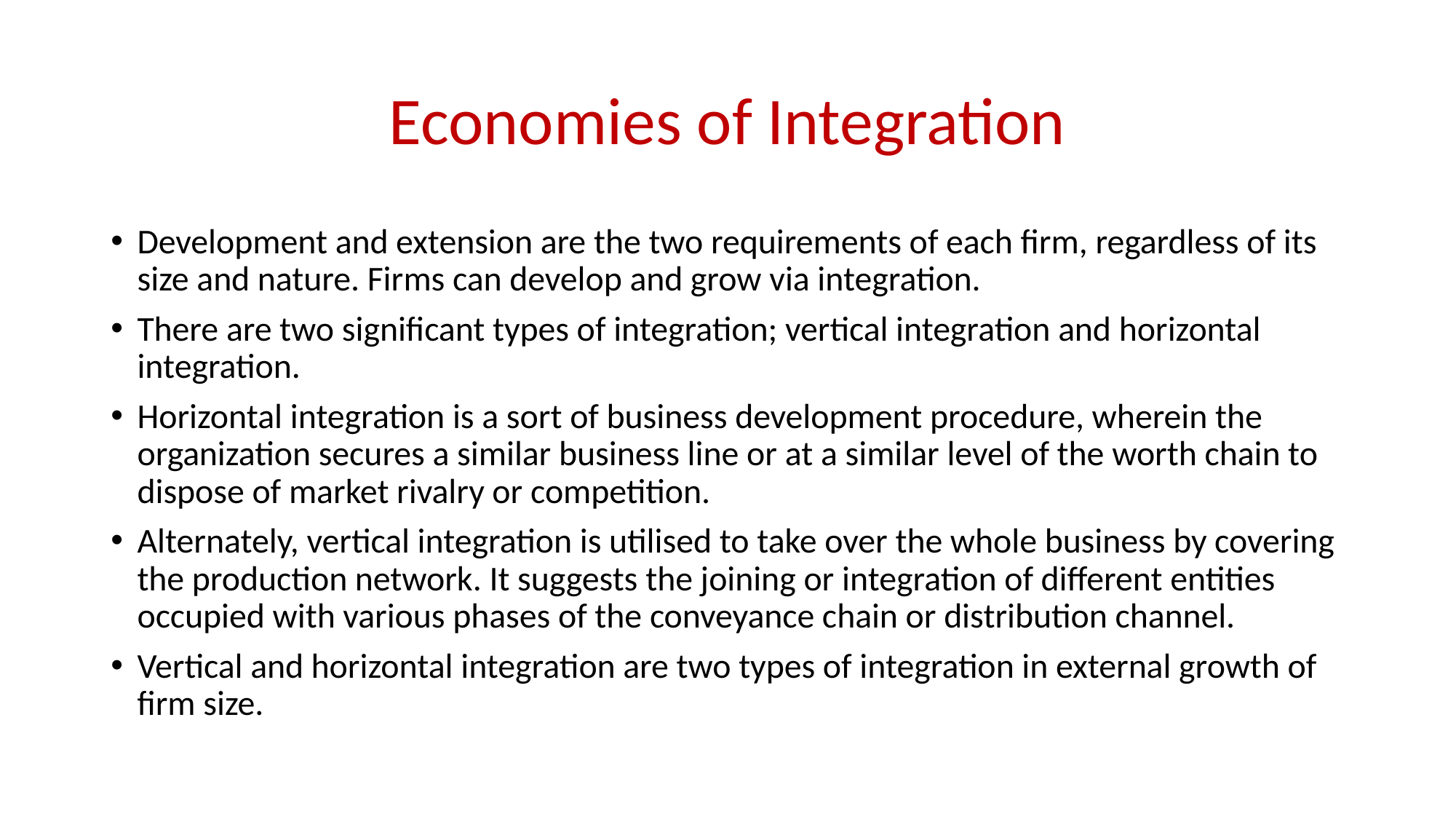

# Economies of Integration
Development and extension are the two requirements of each firm, regardless of its size and nature. Firms can develop and grow via integration.
There are two significant types of integration; vertical integration and horizontal integration.
Horizontal integration is a sort of business development procedure, wherein the organization secures a similar business line or at a similar level of the worth chain to dispose of market rivalry or competition.
Alternately, vertical integration is utilised to take over the whole business by covering the production network. It suggests the joining or integration of different entities occupied with various phases of the conveyance chain or distribution channel.
Vertical and horizontal integration are two types of integration in external growth of firm size.